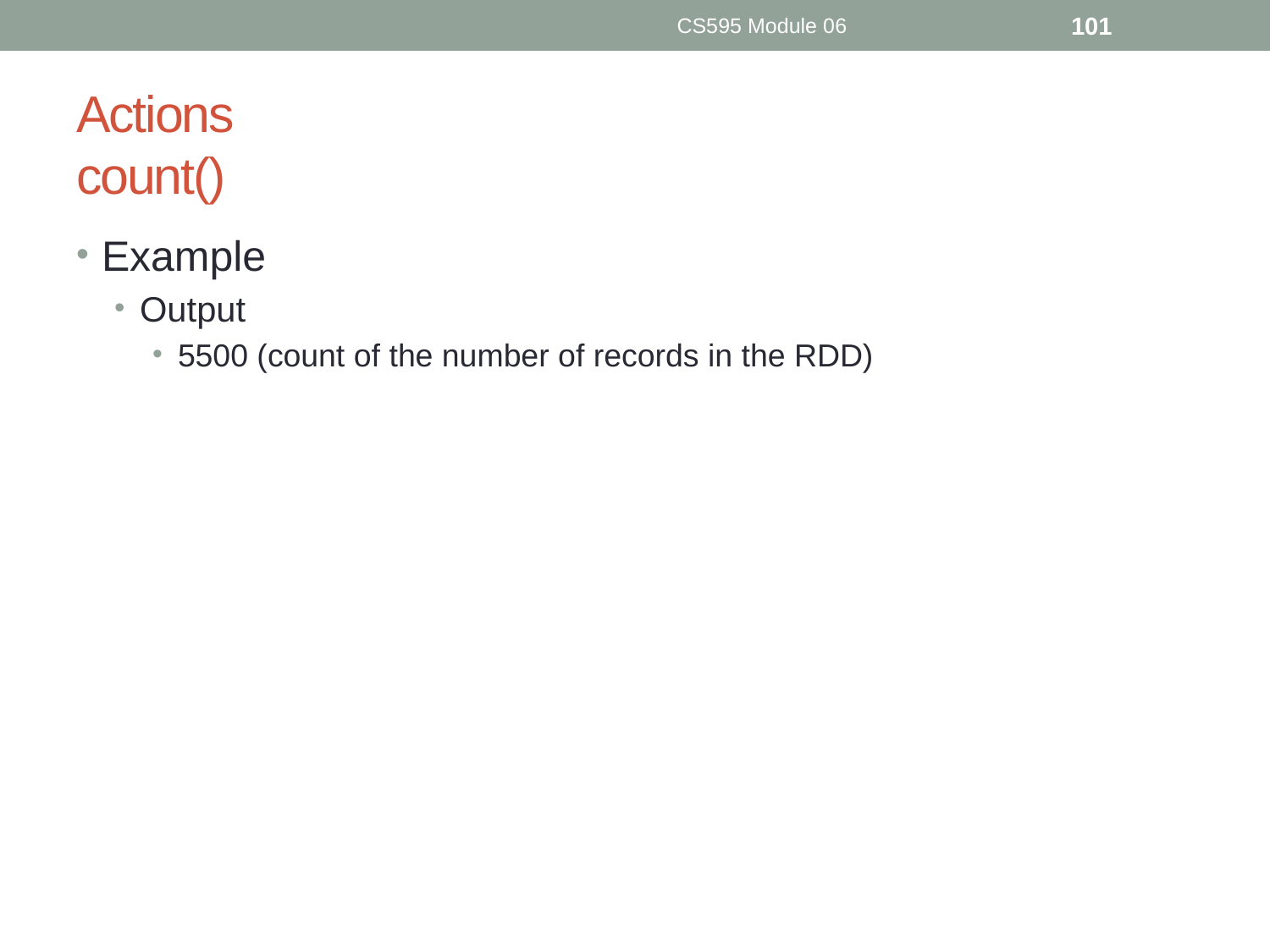

CS595 Module 06
101
# Actions count()
Example
Output
5500 (count of the number of records in the RDD)